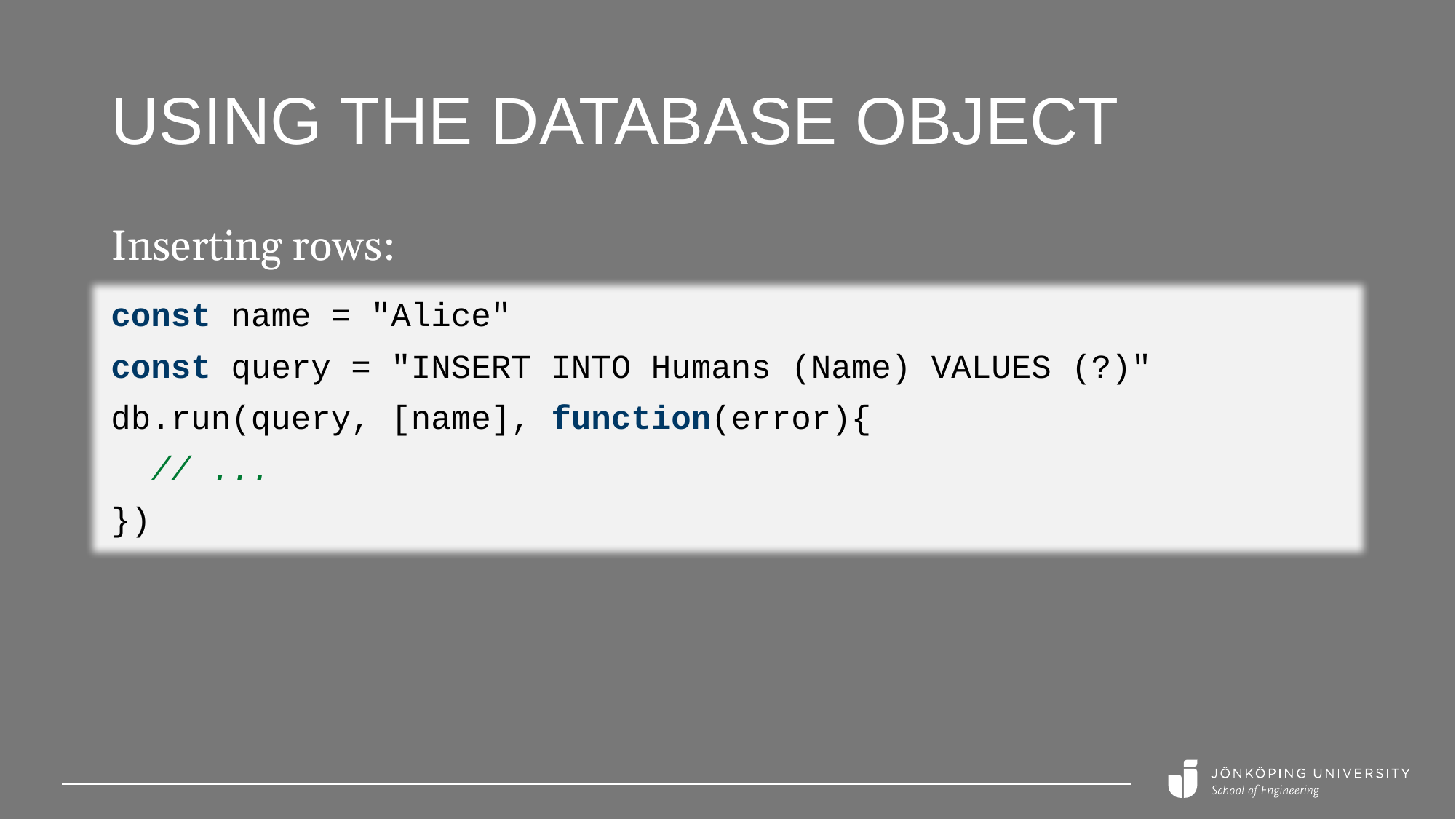

# Using the database object
Inserting rows:
const name = "Alice"
const query = "INSERT INTO Humans (Name) VALUES (?)"
db.run(query, [name], function(error){
  // ...
})